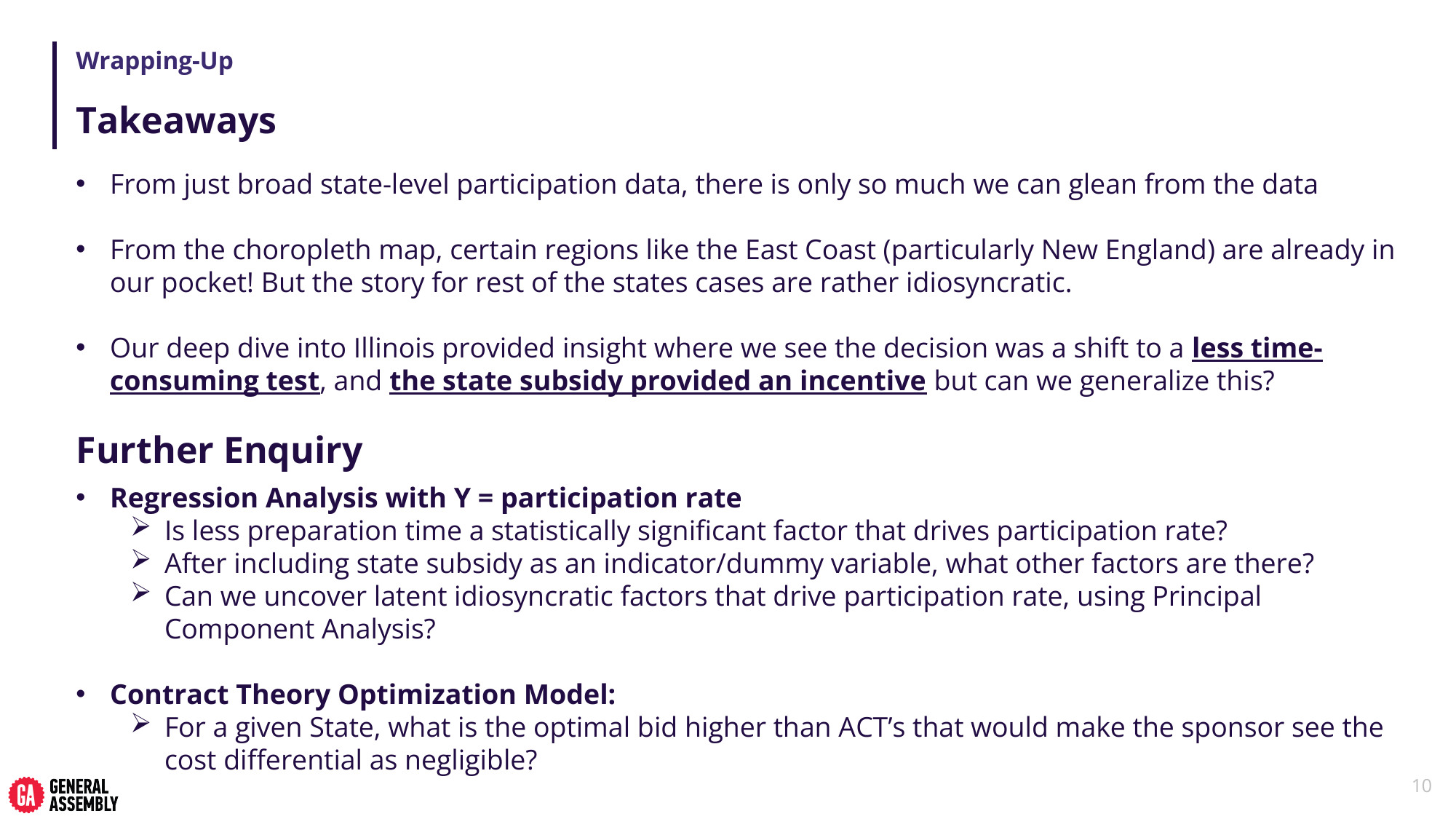

# Wrapping-Up
Takeaways
From just broad state-level participation data, there is only so much we can glean from the data

From the choropleth map, certain regions like the East Coast (particularly New England) are already in our pocket! But the story for rest of the states cases are rather idiosyncratic.

Our deep dive into Illinois provided insight where we see the decision was a shift to a less time-consuming test, and the state subsidy provided an incentive but can we generalize this?

Further Enquiry
Regression Analysis with Y = participation rate
Is less preparation time a statistically significant factor that drives participation rate?
After including state subsidy as an indicator/dummy variable, what other factors are there?
Can we uncover latent idiosyncratic factors that drive participation rate, using Principal Component Analysis?

Contract Theory Optimization Model:
For a given State, what is the optimal bid higher than ACT’s that would make the sponsor see the cost differential as negligible?
10